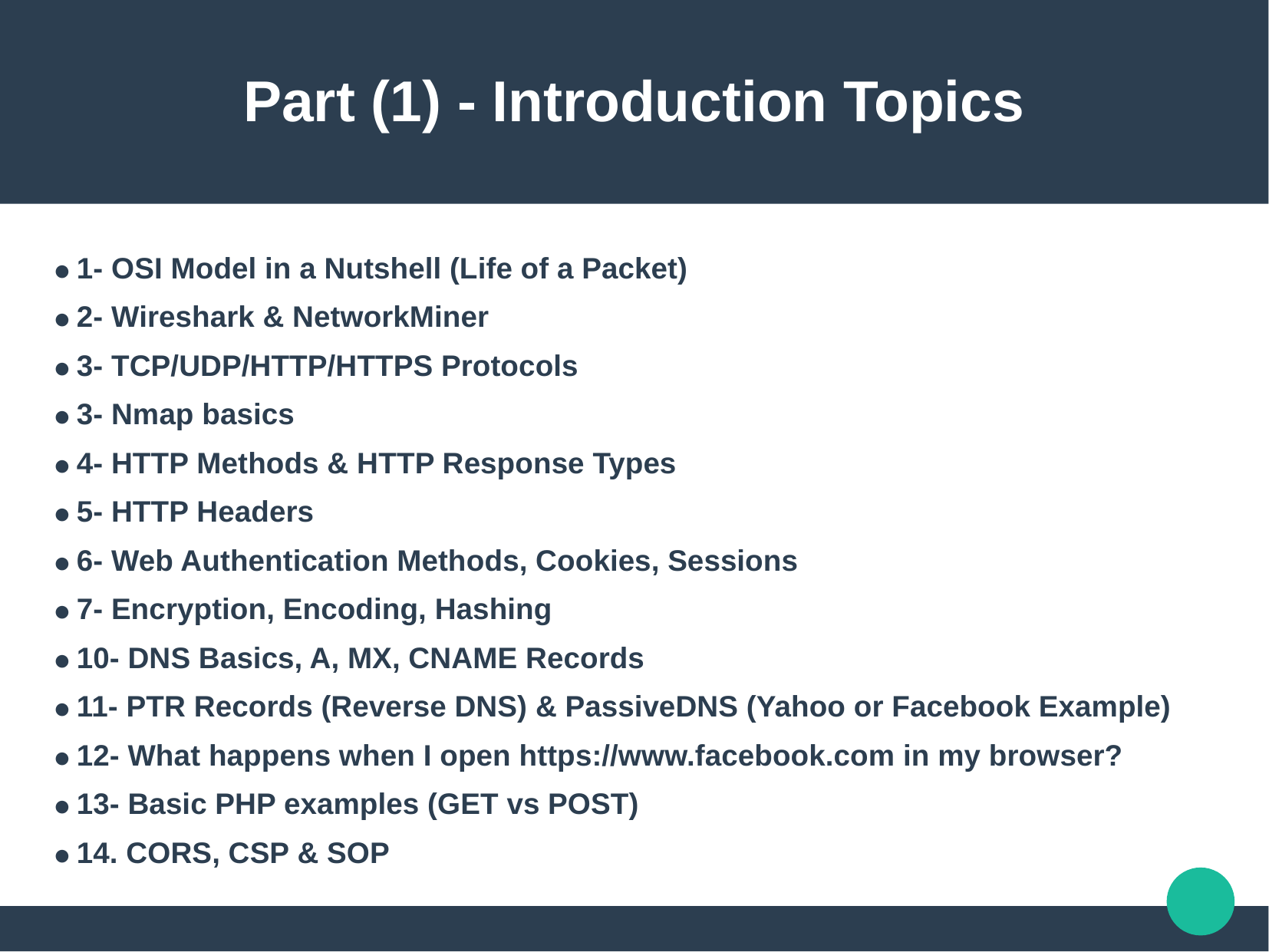

Part (1) - Introduction Topics
1- OSI Model in a Nutshell (Life of a Packet)
2- Wireshark & NetworkMiner
3- TCP/UDP/HTTP/HTTPS Protocols
3- Nmap basics
4- HTTP Methods & HTTP Response Types
5- HTTP Headers
6- Web Authentication Methods, Cookies, Sessions
7- Encryption, Encoding, Hashing
10- DNS Basics, A, MX, CNAME Records
11- PTR Records (Reverse DNS) & PassiveDNS (Yahoo or Facebook Example)
12- What happens when I open https://www.facebook.com in my browser?
13- Basic PHP examples (GET vs POST)
14. CORS, CSP & SOP